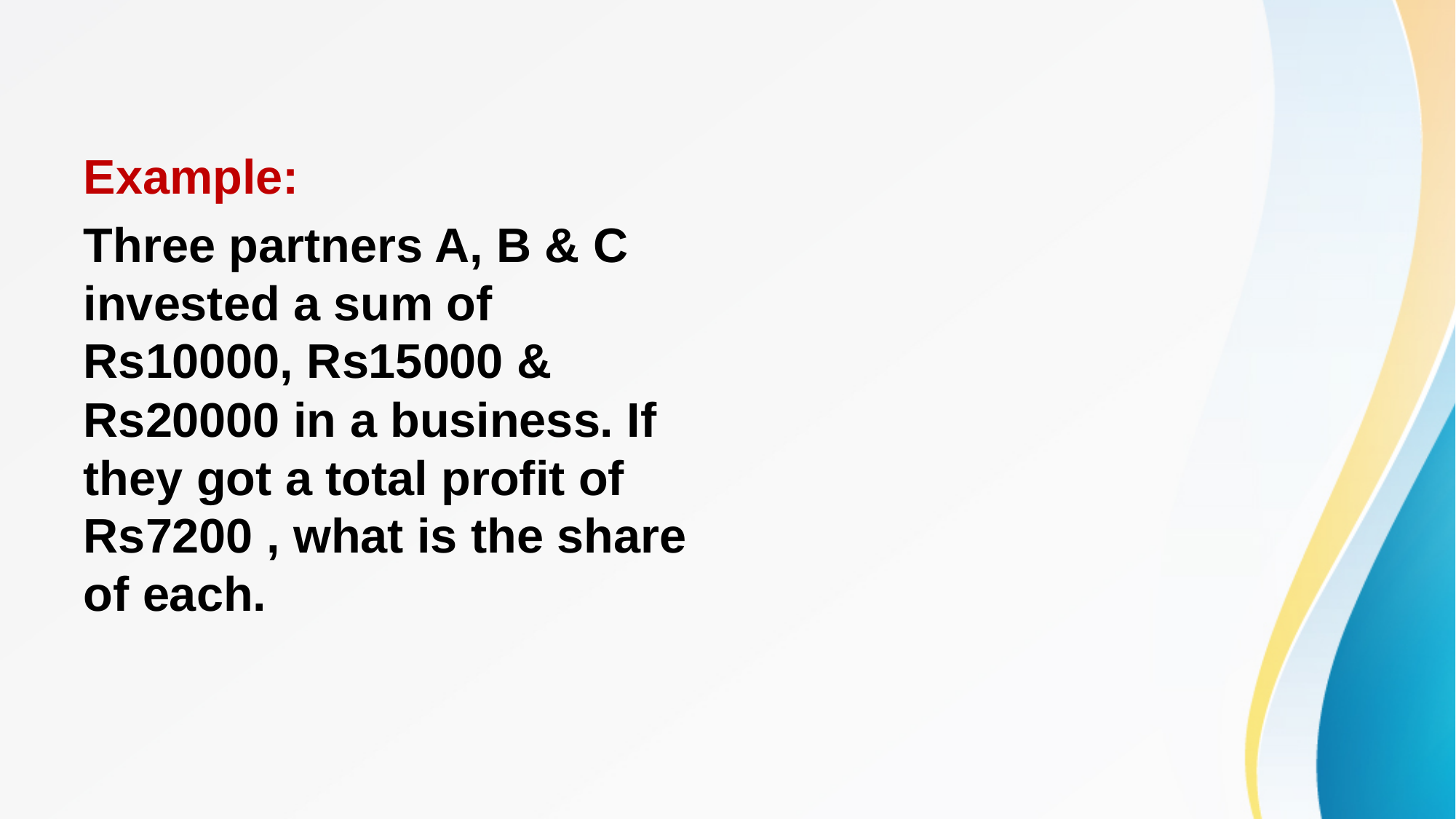

#
Example:
Three partners A, B & C invested a sum of Rs10000, Rs15000 & Rs20000 in a business. If they got a total profit of Rs7200 , what is the share of each.